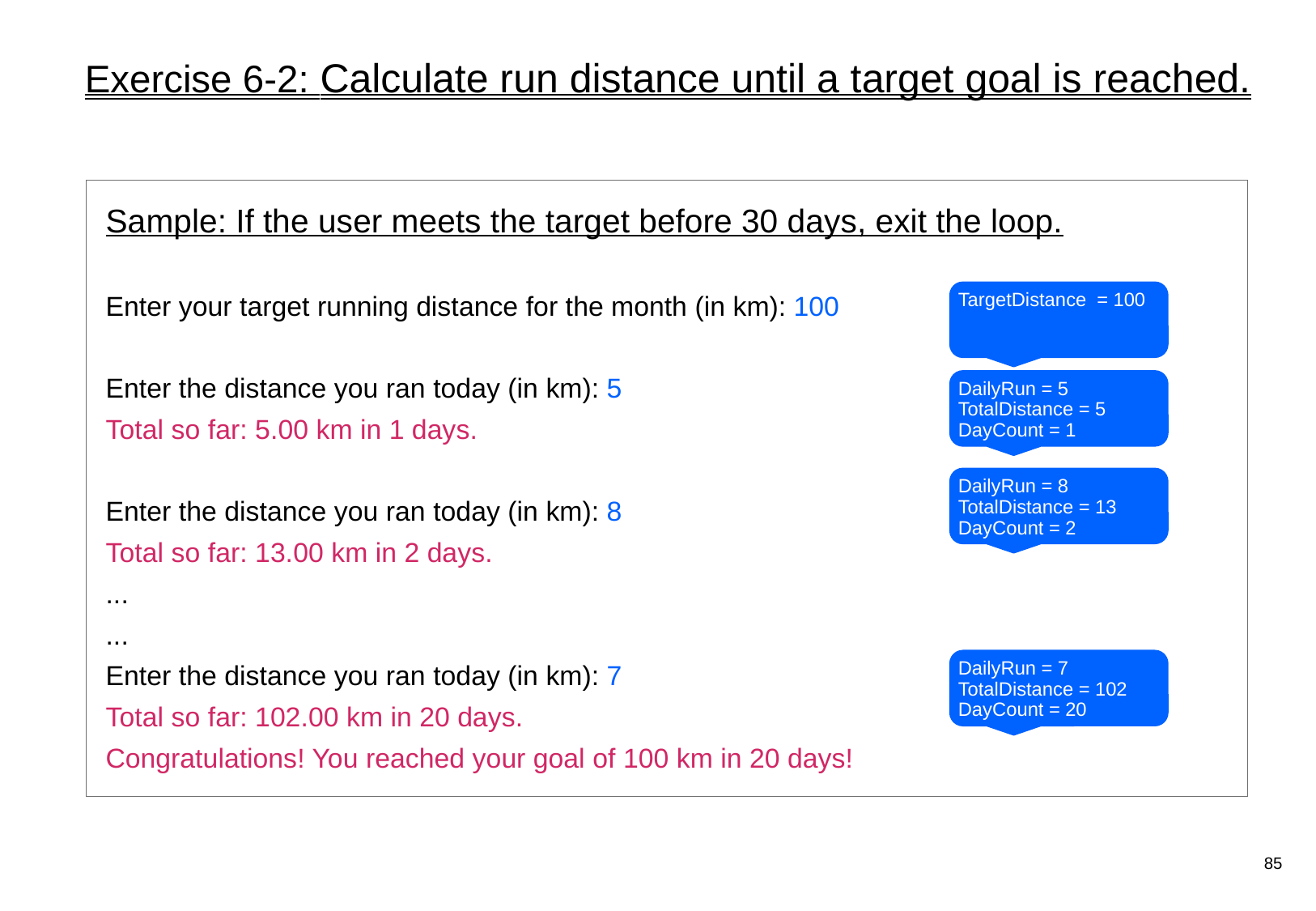

# Exercise 6-2: Calculate run distance until a target goal is reached.
Sample: If the user meets the target before 30 days, exit the loop.

Enter your target running distance for the month (in km): 100

Enter the distance you ran today (in km): 5
Total so far: 5.00 km in 1 days.

Enter the distance you ran today (in km): 8
Total so far: 13.00 km in 2 days.
...
...
Enter the distance you ran today (in km): 7
Total so far: 102.00 km in 20 days.
Congratulations! You reached your goal of 100 km in 20 days!

TargetDistance  = 100
DailyRun = 5
TotalDistance = 5
DayCount = 1
DailyRun = 8
TotalDistance = 13
DayCount = 2
DailyRun = 7
TotalDistance = 102
DayCount = 20
85